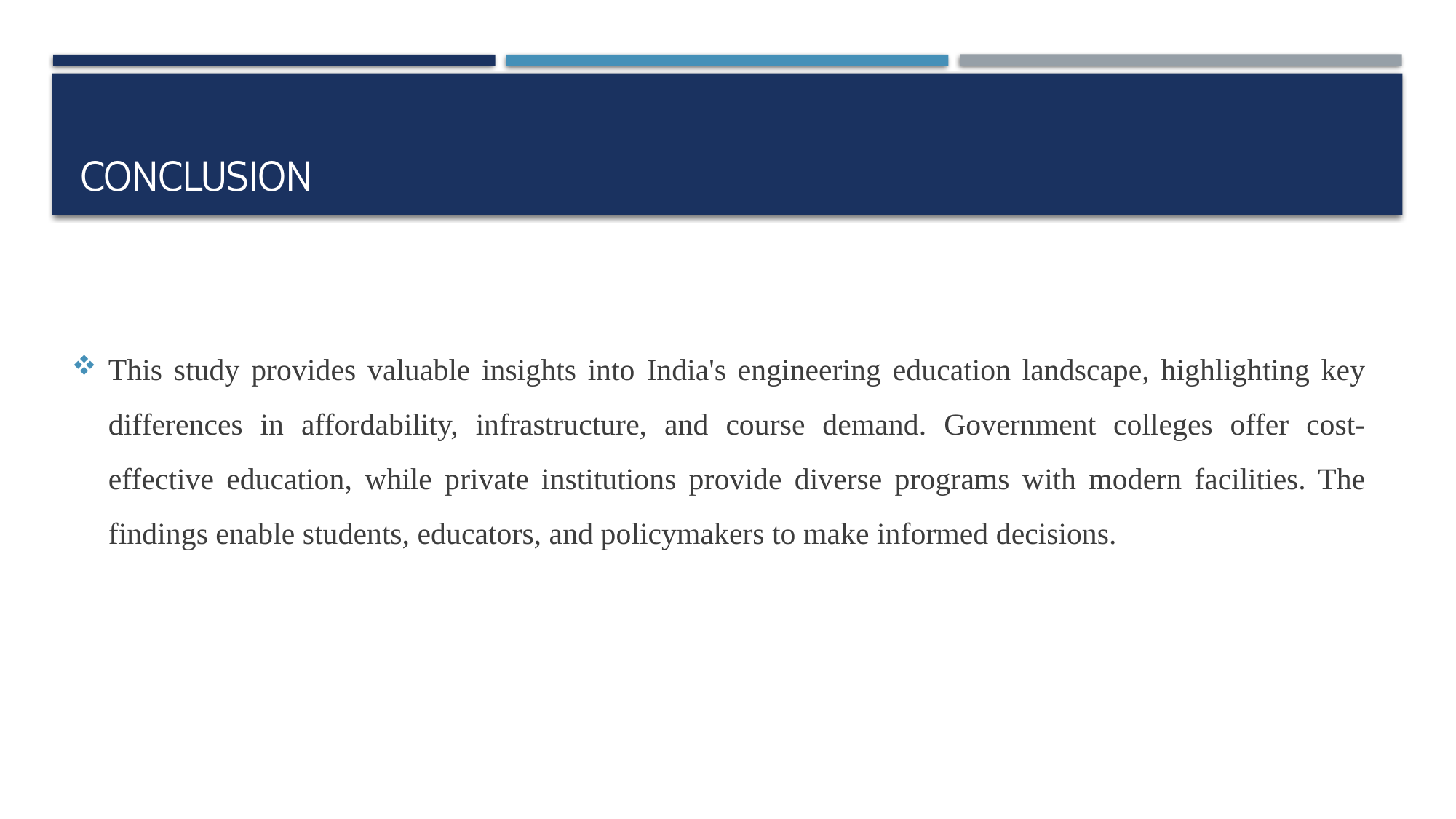

# conclusion
This study provides valuable insights into India's engineering education landscape, highlighting key differences in affordability, infrastructure, and course demand. Government colleges offer cost-effective education, while private institutions provide diverse programs with modern facilities. The findings enable students, educators, and policymakers to make informed decisions.